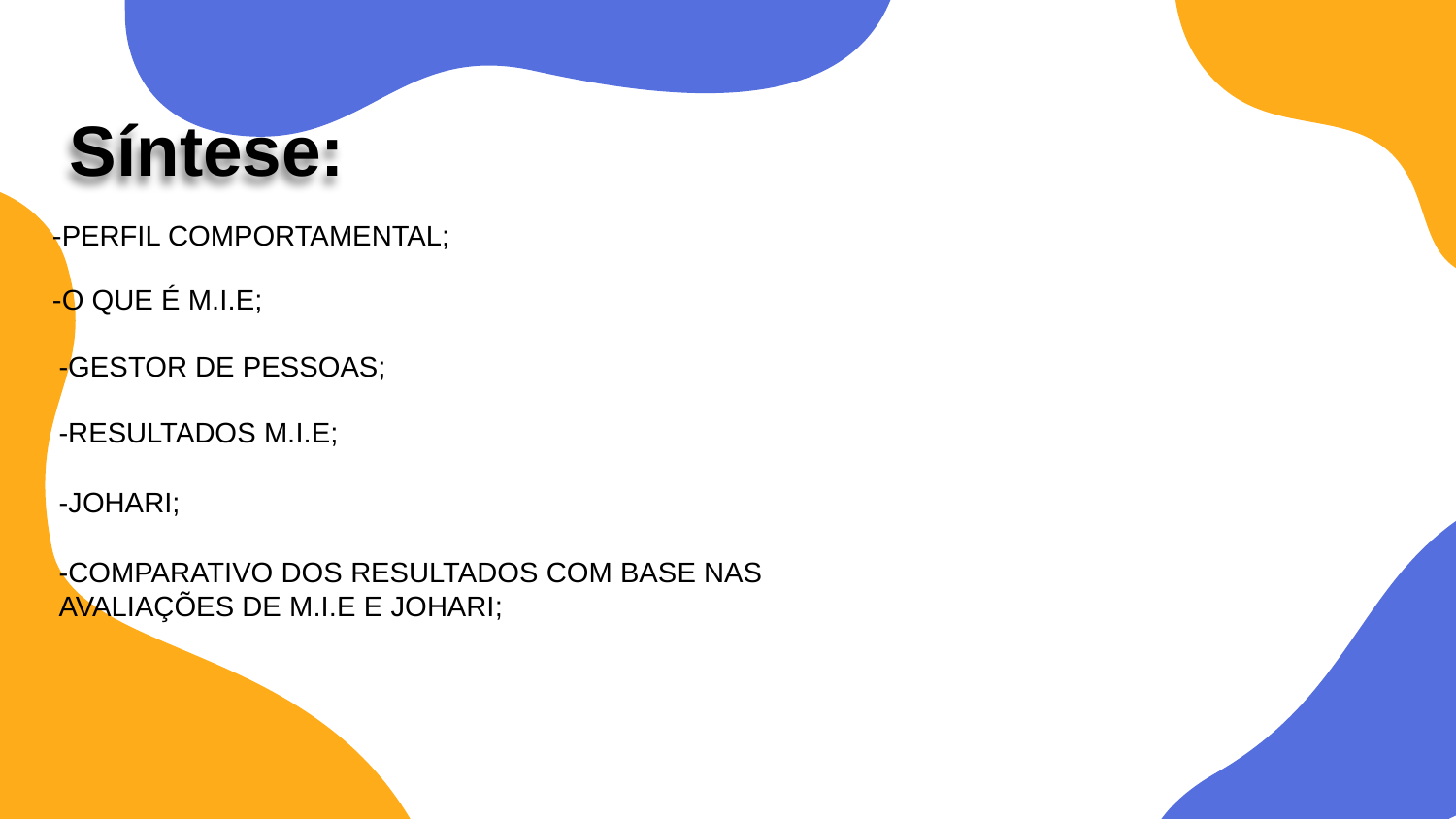

# Síntese:
-PERFIL COMPORTAMENTAL;
-O QUE É M.I.E;
-GESTOR DE PESSOAS;
-RESULTADOS M.I.E;
-JOHARI;
-COMPARATIVO DOS RESULTADOS COM BASE NAS AVALIAÇÕES DE M.I.E E JOHARI;